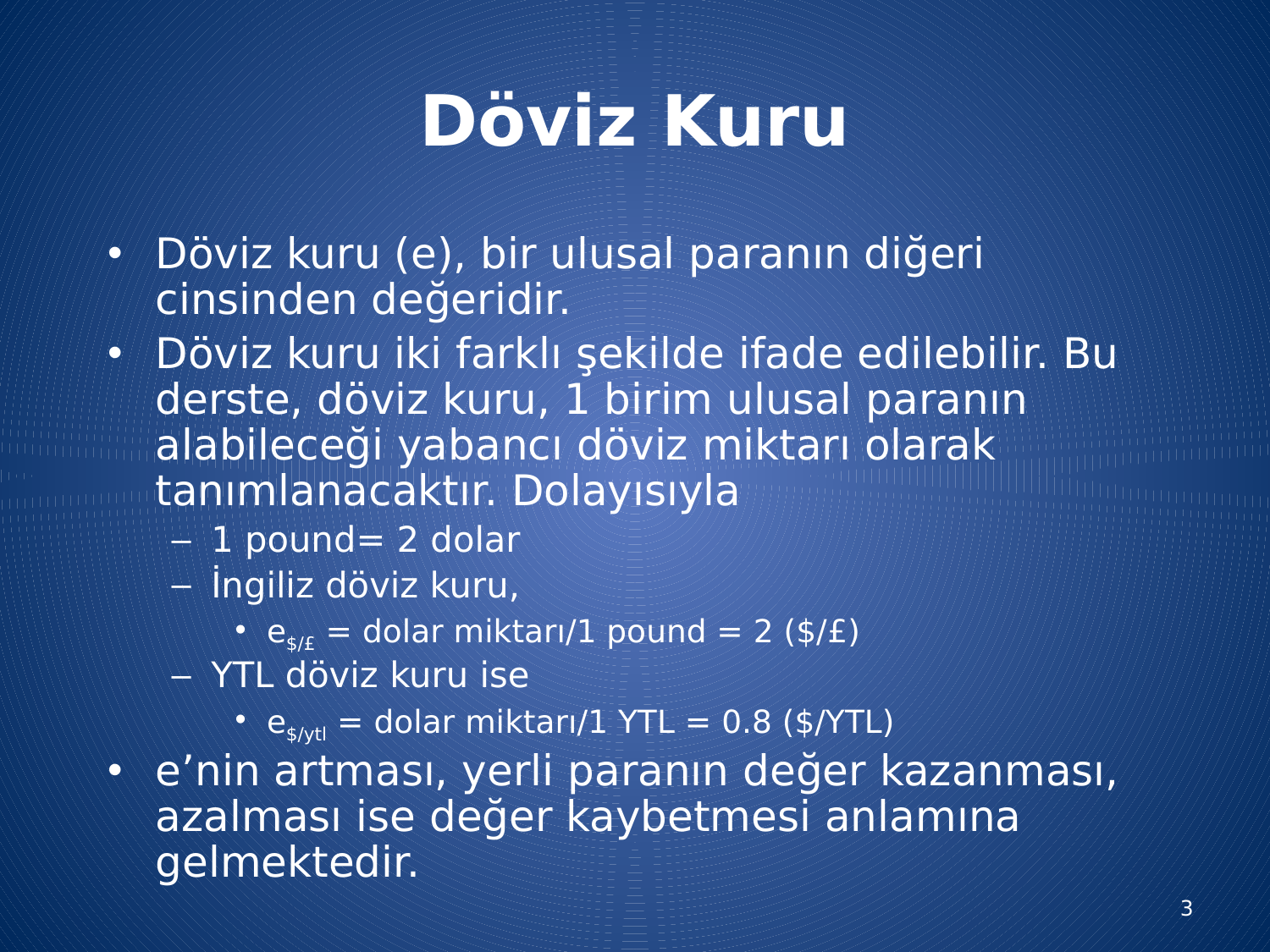

# Döviz Kuru
Döviz kuru (e), bir ulusal paranın diğeri cinsinden değeridir.
Döviz kuru iki farklı şekilde ifade edilebilir. Bu derste, döviz kuru, 1 birim ulusal paranın alabileceği yabancı döviz miktarı olarak tanımlanacaktır. Dolayısıyla
1 pound= 2 dolar
İngiliz döviz kuru,
e$/£ = dolar miktarı/1 pound = 2 ($/£)
YTL döviz kuru ise
e$/ytl = dolar miktarı/1 YTL = 0.8 ($/YTL)
e’nin artması, yerli paranın değer kazanması, azalması ise değer kaybetmesi anlamına gelmektedir.
3